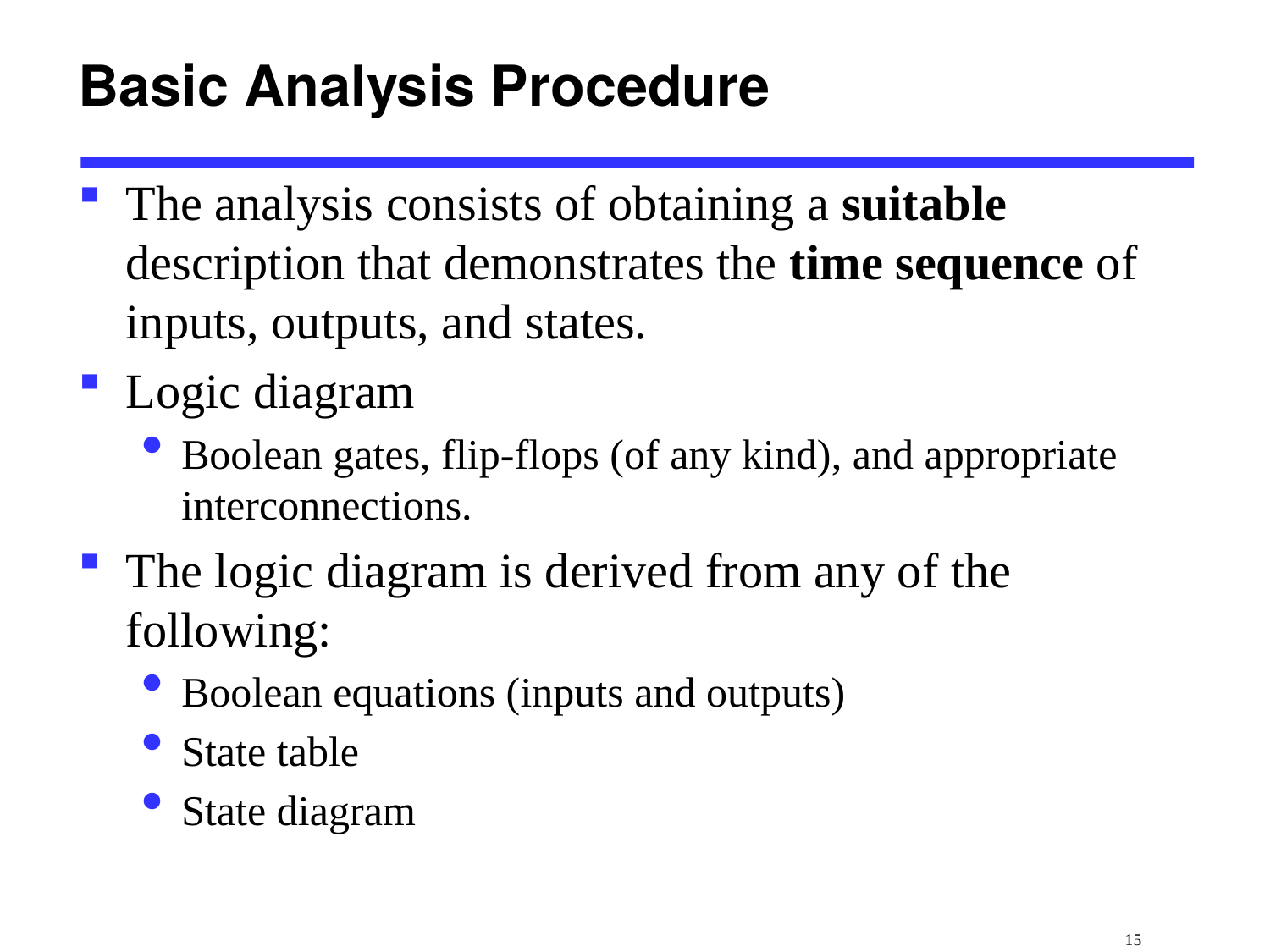

# Basic Analysis Procedure
The analysis consists of obtaining a suitable description that demonstrates the time sequence of inputs, outputs, and states.
Logic diagram
Boolean gates, flip-flops (of any kind), and appropriate interconnections.
The logic diagram is derived from any of the following:
Boolean equations (inputs and outputs)
State table
State diagram
                           15